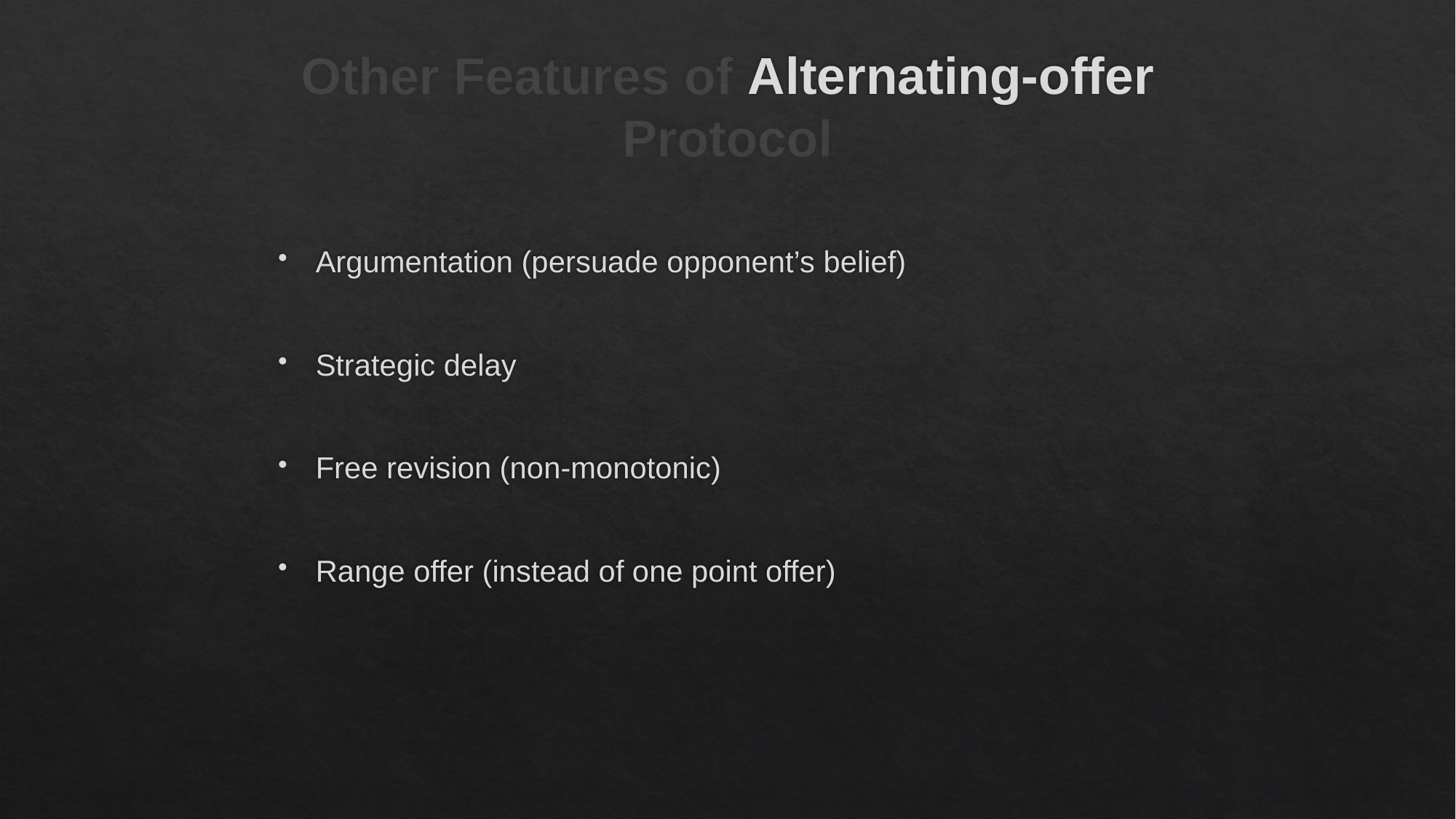

# Other Features of Alternating-offer Protocol
Argumentation (persuade opponent’s belief)

Strategic delay

Free revision (non-monotonic)

Range offer (instead of one point offer)